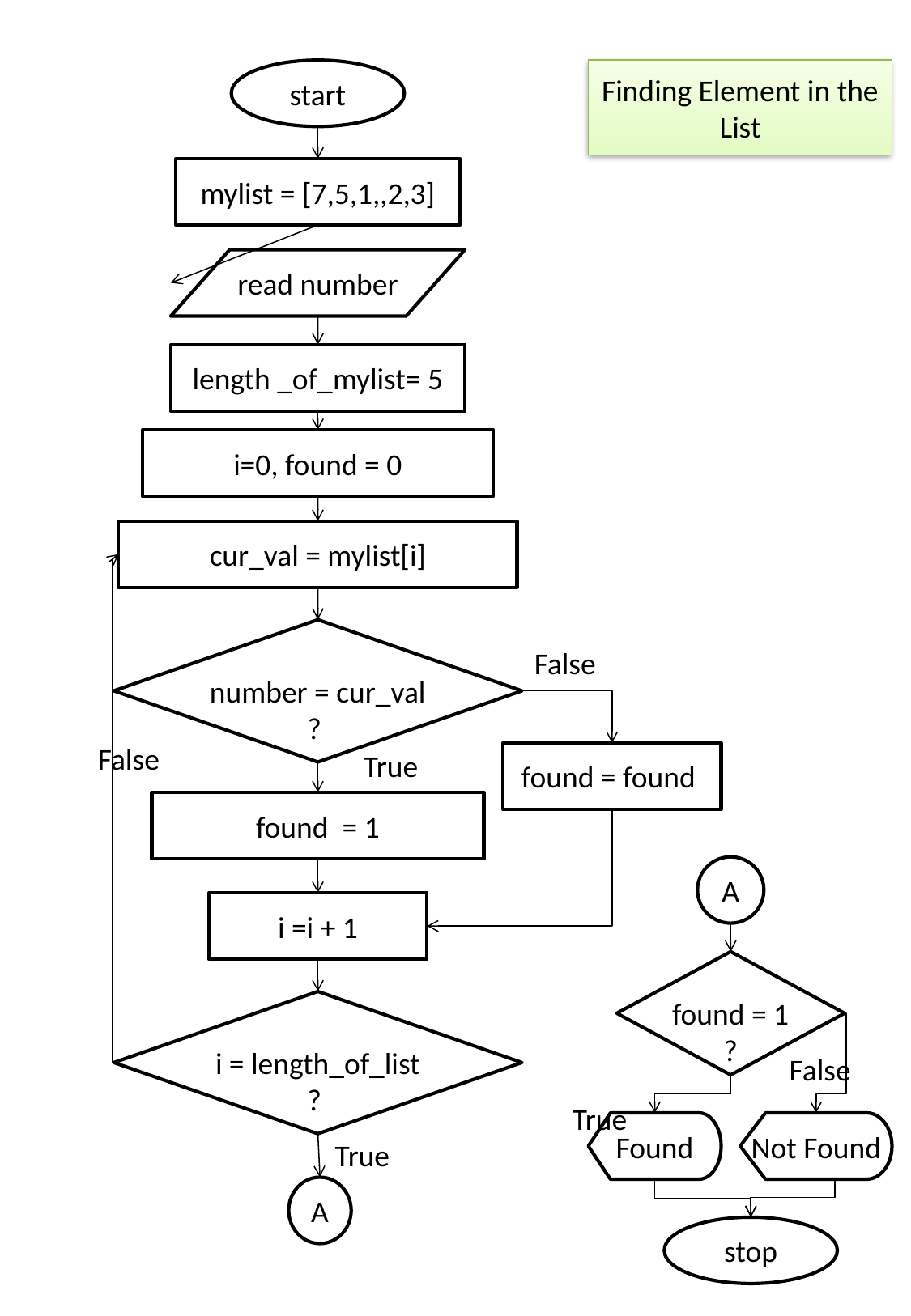

start
Finding Element in the List
mylist = [7,5,1,,2,3]
read number
length _of_mylist= 5
i=0, found = 0
cur_val = mylist[i]

number = cur_val
?
False
False
True
found = found
found  = 1
A
i =i + 1

found = 1
?

i = length_of_list
?
False
True
Found
Not Found
True
A
stop